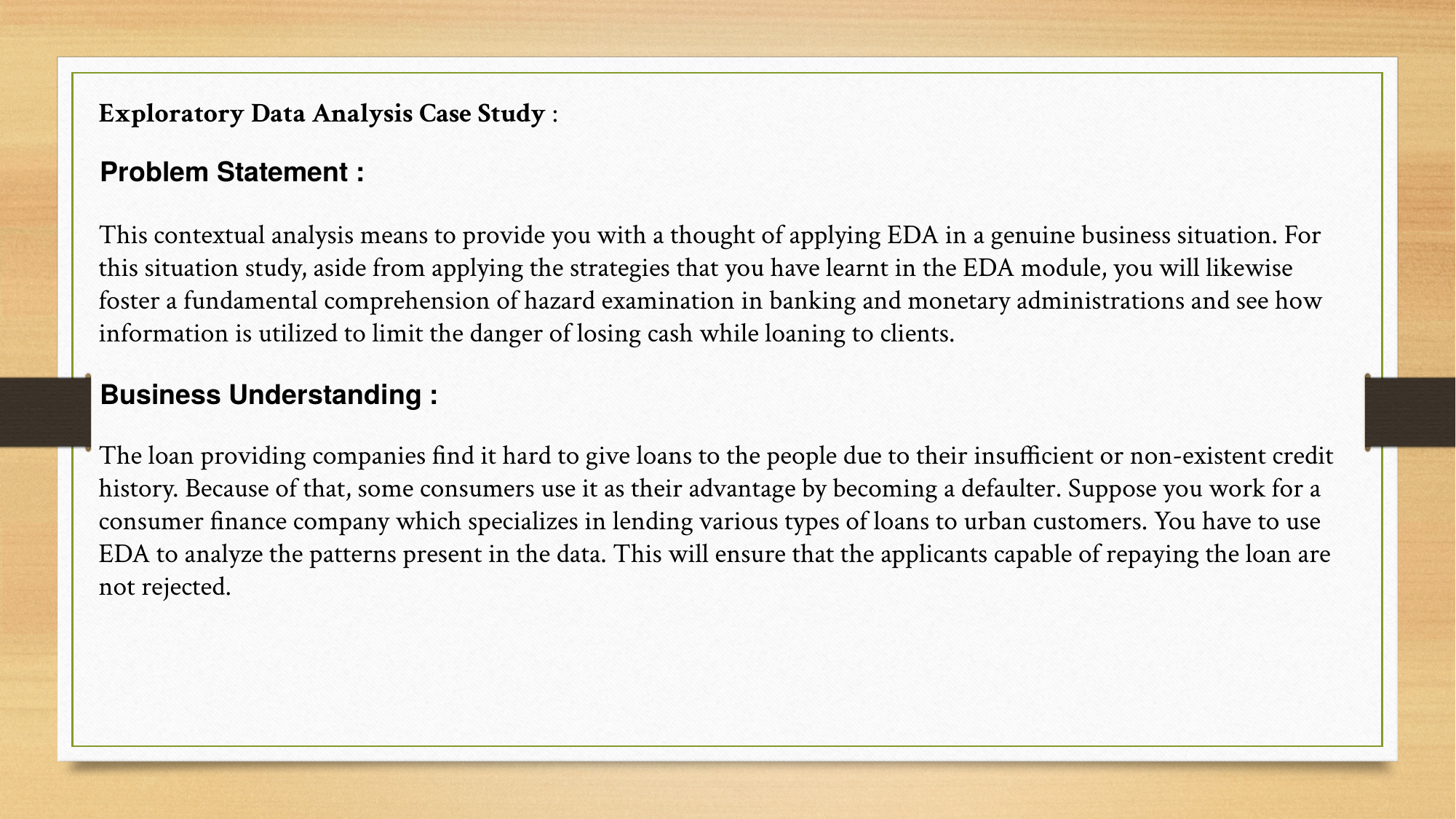

Exploratory Data Analysis Case Study :
Problem Statement :
This contextual analysis means to provide you with a thought of applying EDA in a genuine business situation. For this situation study, aside from applying the strategies that you have learnt in the EDA module, you will likewise foster a fundamental comprehension of hazard examination in banking and monetary administrations and see how information is utilized to limit the danger of losing cash while loaning to clients.
Business Understanding :
The loan providing companies find it hard to give loans to the people due to their insufficient or non-existent credit history. Because of that, some consumers use it as their advantage by becoming a defaulter. Suppose you work for a consumer finance company which specializes in lending various types of loans to urban customers. You have to use EDA to analyze the patterns present in the data. This will ensure that the applicants capable of repaying the loan are not rejected.